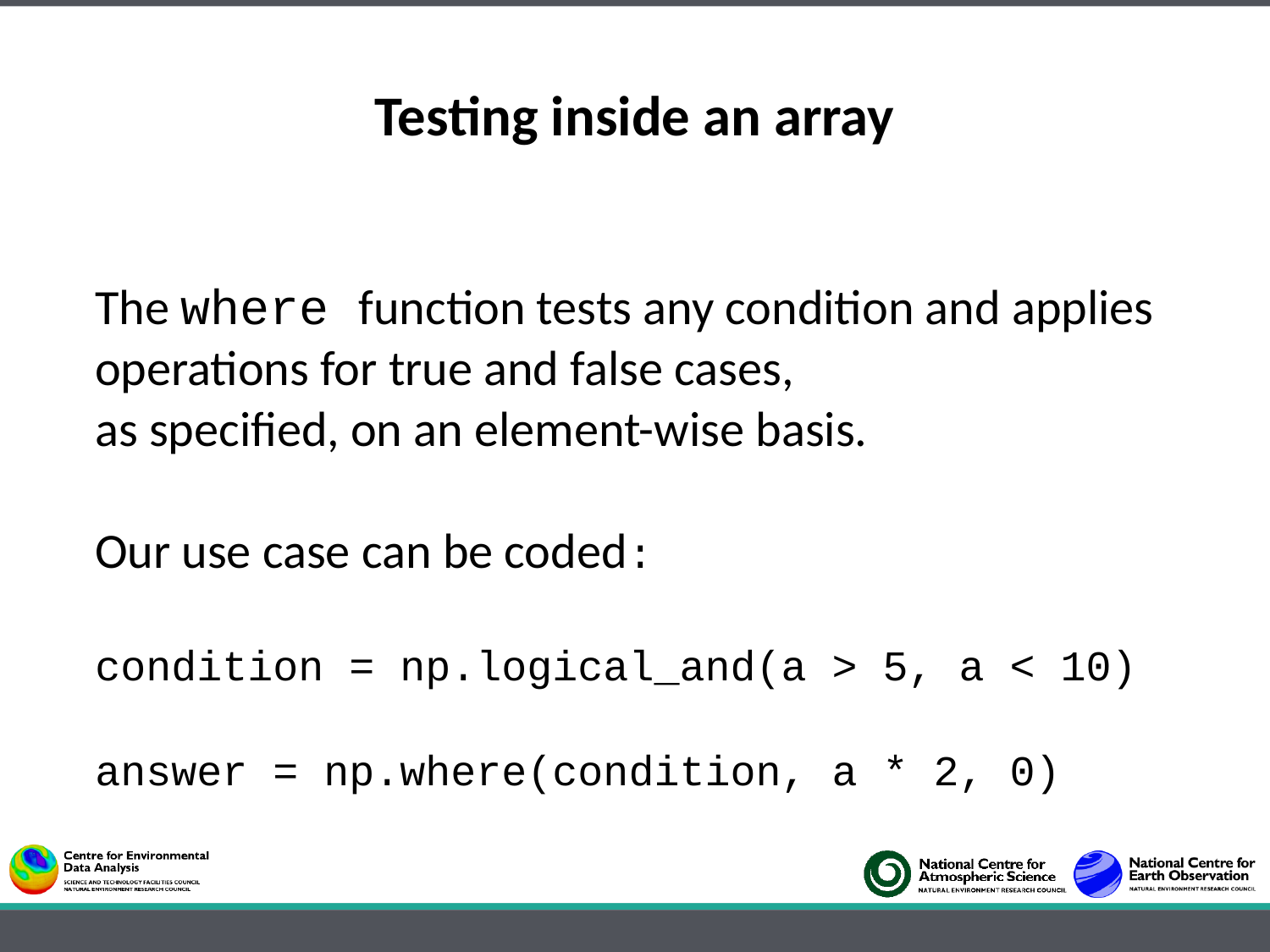

# Testing inside an array
The where function tests any condition and applies operations for true and false cases,
as specified, on an element-wise basis.

Our use case can be coded:
condition = np.logical_and(a > 5, a < 10)

answer = np.where(condition, a * 2, 0)